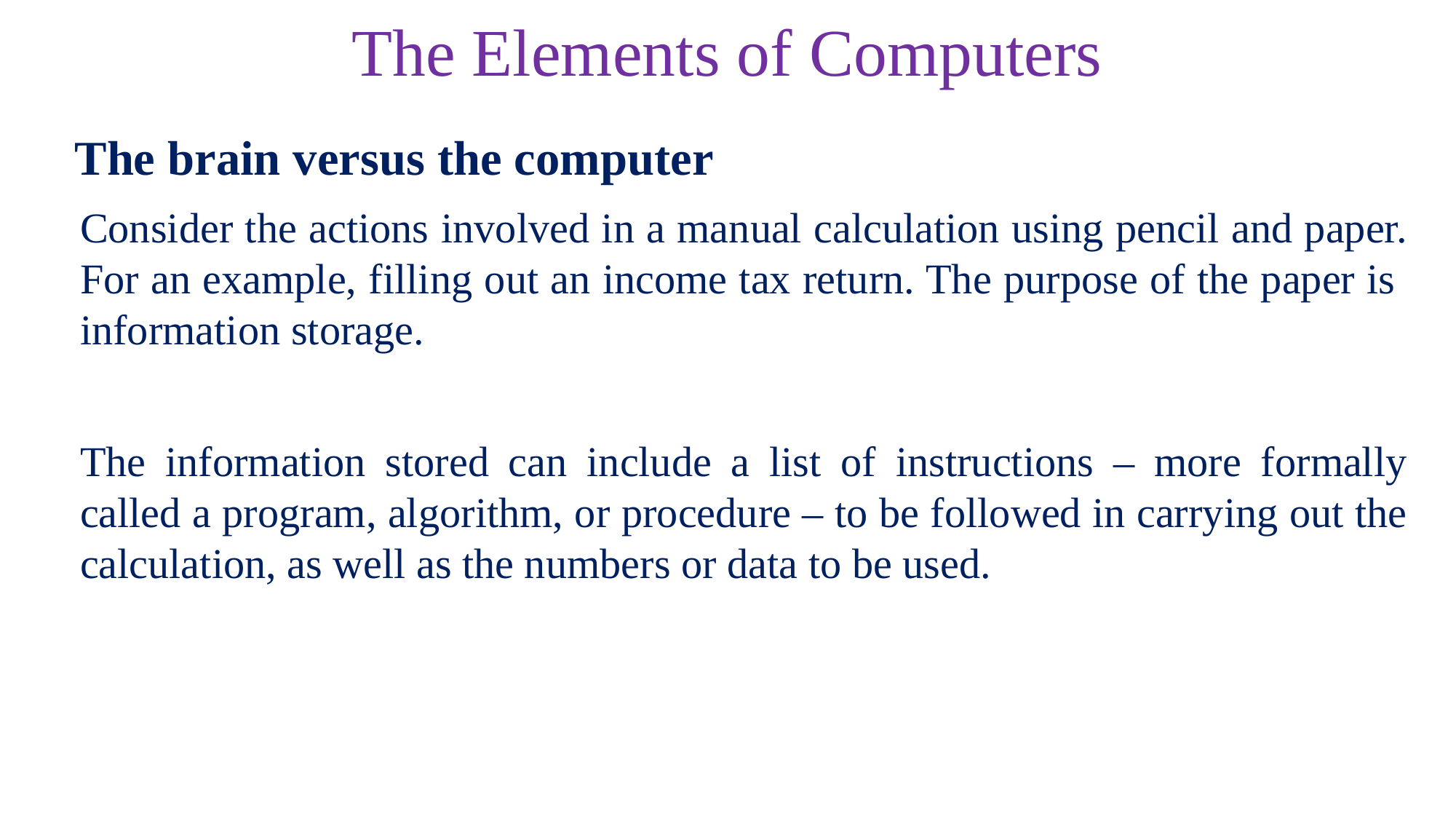

# The Elements of Computers
The brain versus the computer
Consider the actions involved in a manual calculation using pencil and paper. For an example, filling out an income tax return. The purpose of the paper is  information storage.

The information stored can include a list of instructions – more formally called a program, algorithm, or procedure – to be followed in carrying out the calculation, as well as the numbers or data to be used.